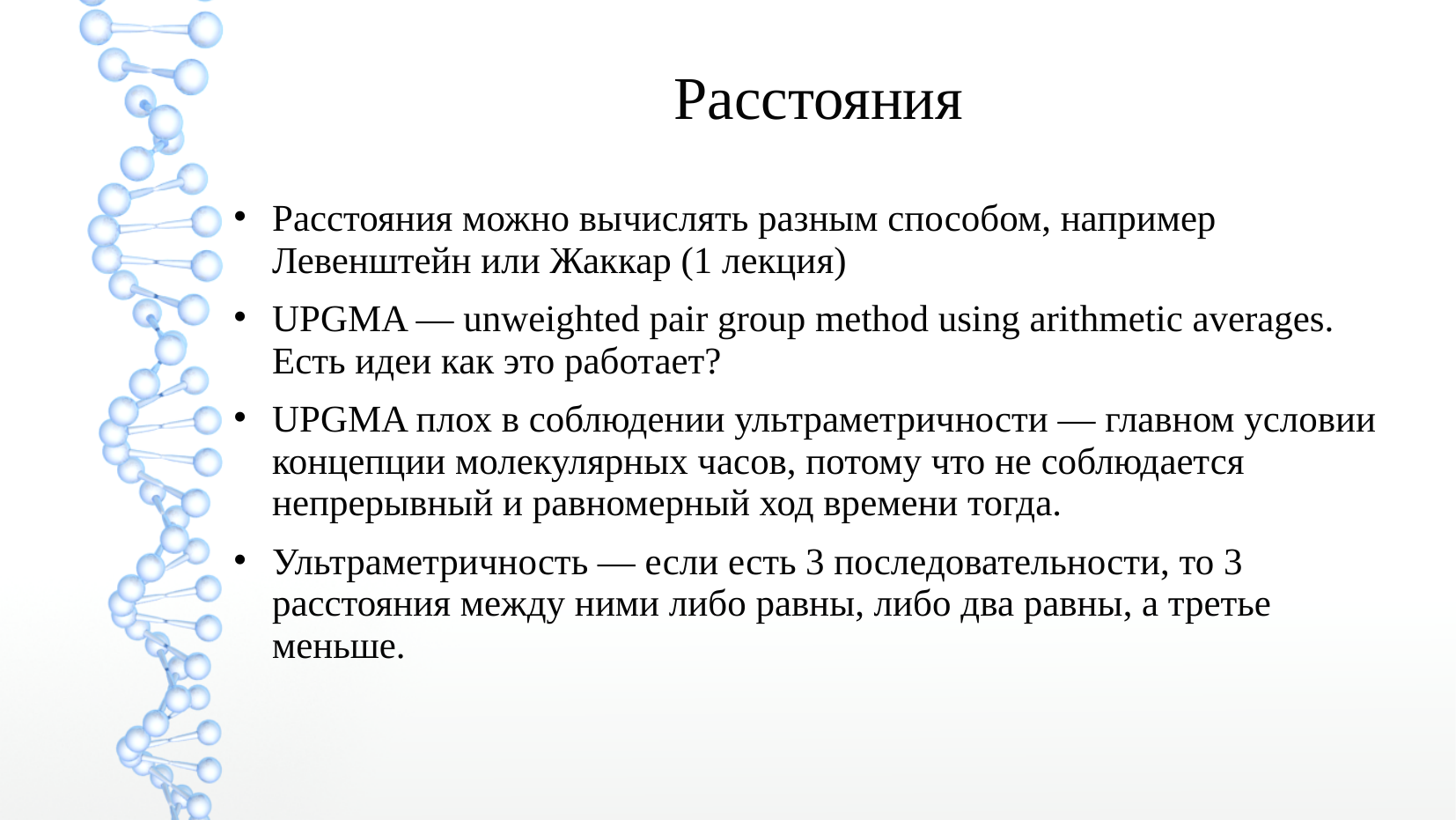

Расстояния
Расстояния можно вычислять разным способом, например Левенштейн или Жаккар (1 лекция)
UPGMA — unweighted pair group method using arithmetic averages. Есть идеи как это работает?
UPGMA плох в соблюдении ультраметричности — главном условии концепции молекулярных часов, потому что не соблюдается непрерывный и равномерный ход времени тогда.
Ультраметричность — если есть 3 последовательности, то 3 расстояния между ними либо равны, либо два равны, а третье меньше.